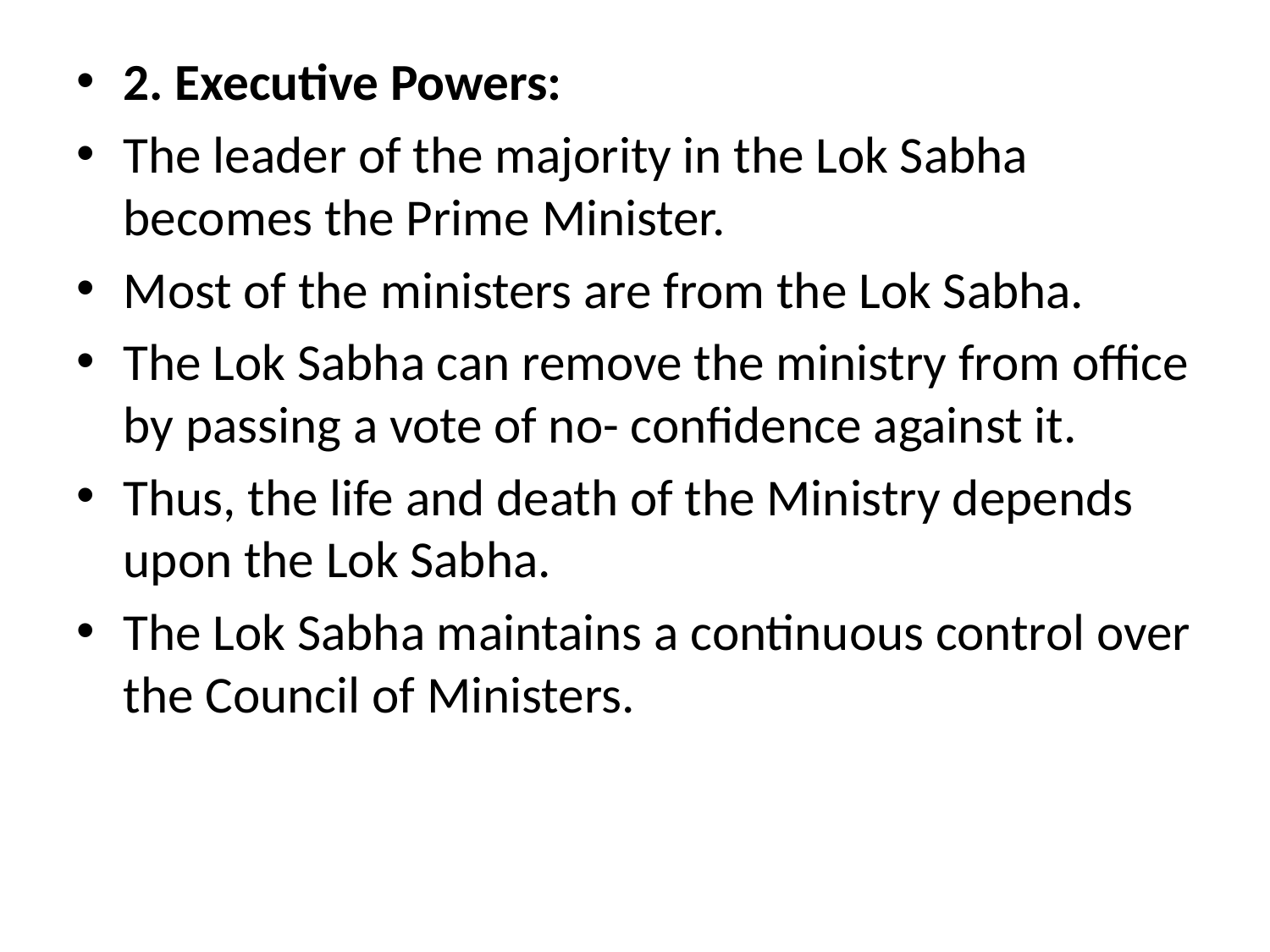

2. Executive Powers:
The leader of the majority in the Lok Sabha becomes the Prime Minister.
Most of the ministers are from the Lok Sabha.
The Lok Sabha can remove the ministry from office by passing a vote of no- confidence against it.
Thus, the life and death of the Ministry depends upon the Lok Sabha.
The Lok Sabha maintains a continuous control over the Council of Ministers.